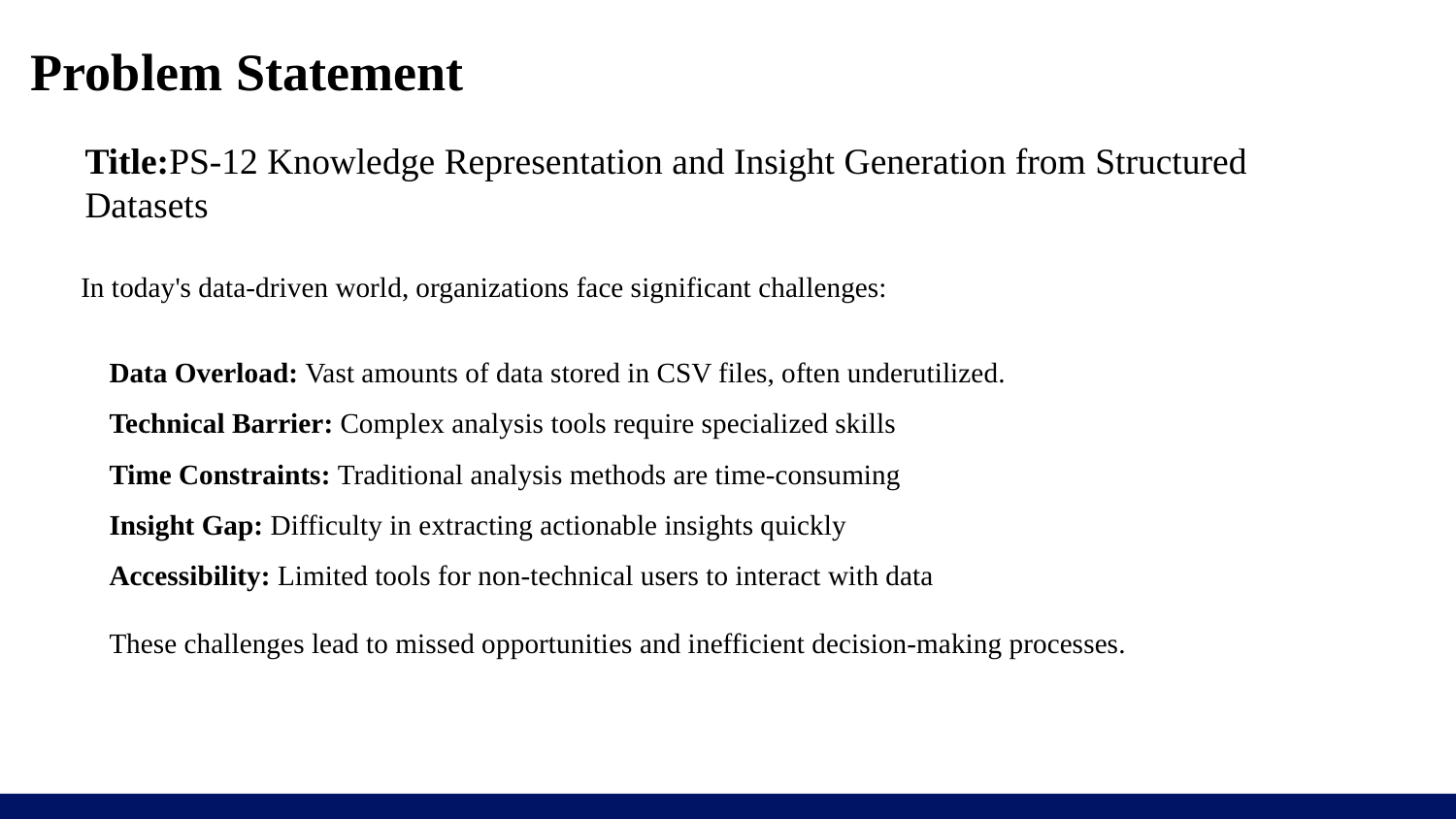

# Problem Statement
Title:PS-12 Knowledge Representation and Insight Generation from Structured Datasets

In today's data-driven world, organizations face significant challenges:

Data Overload: Vast amounts of data stored in CSV files, often underutilized.
Technical Barrier: Complex analysis tools require specialized skills
Time Constraints: Traditional analysis methods are time-consuming
Insight Gap: Difficulty in extracting actionable insights quickly
Accessibility: Limited tools for non-technical users to interact with data

These challenges lead to missed opportunities and inefficient decision-making processes.